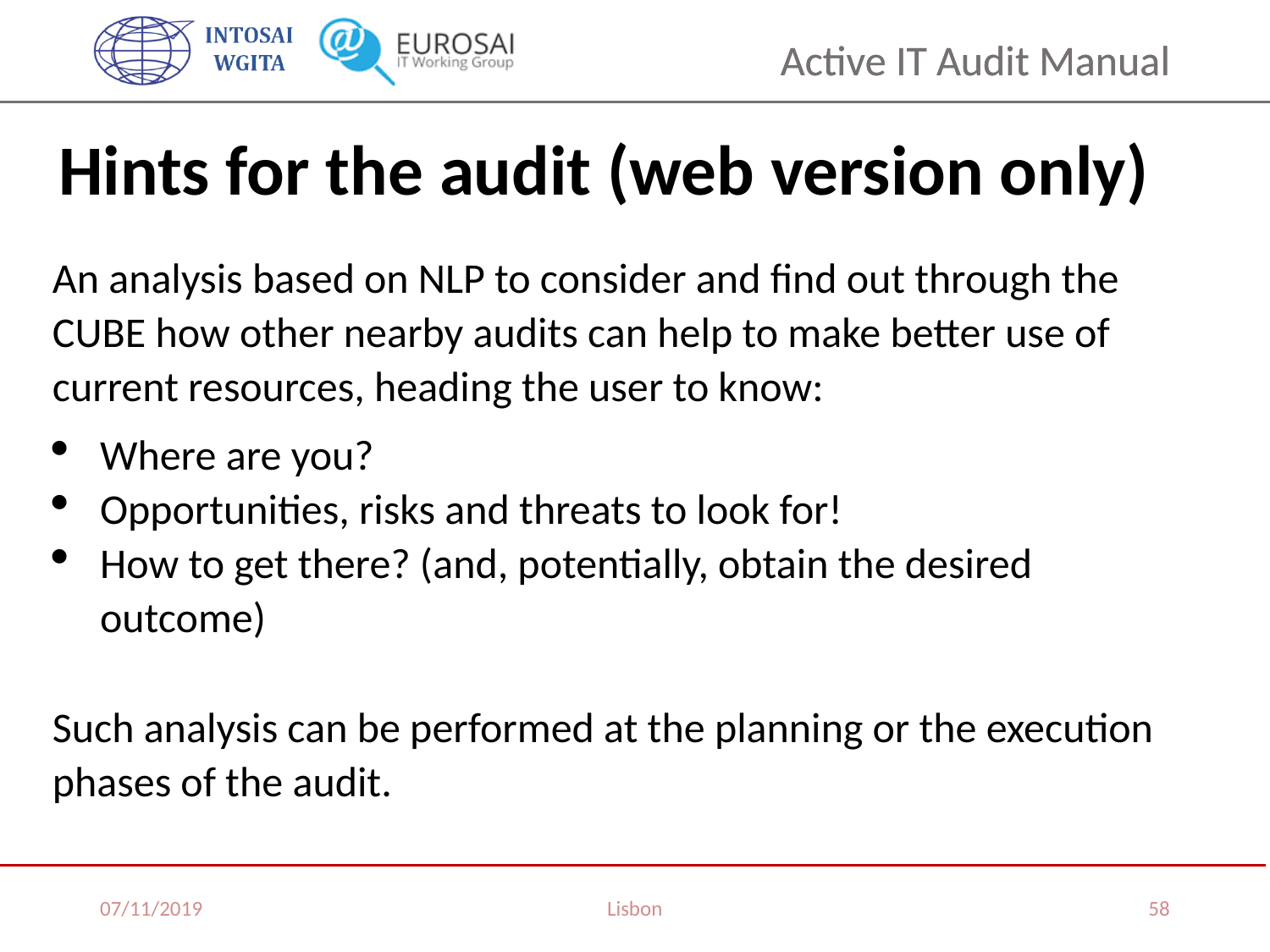

Hints for the audit (web version only)
An analysis based on NLP to consider and find out through the CUBE how other nearby audits can help to make better use of current resources, heading the user to know:
Where are you?
Opportunities, risks and threats to look for!
How to get there? (and, potentially, obtain the desired outcome)

Such analysis can be performed at the planning or the execution phases of the audit.
07/11/2019
Lisbon
58